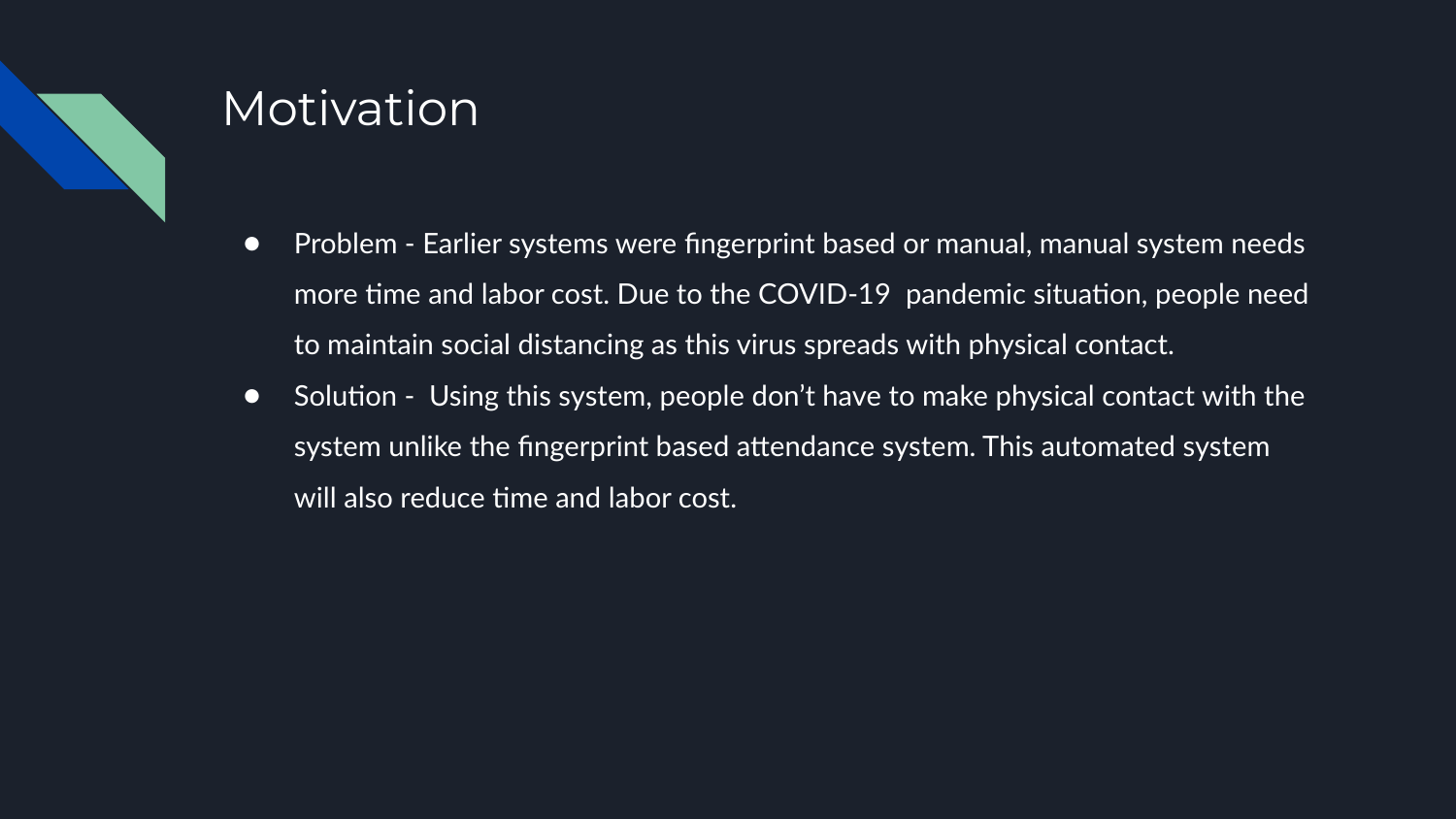

# Motivation
Problem - Earlier systems were fingerprint based or manual, manual system needs more time and labor cost. Due to the COVID-19  pandemic situation, people need to maintain social distancing as this virus spreads with physical contact.
Solution -  Using this system, people don’t have to make physical contact with the system unlike the fingerprint based attendance system. This automated system will also reduce time and labor cost.